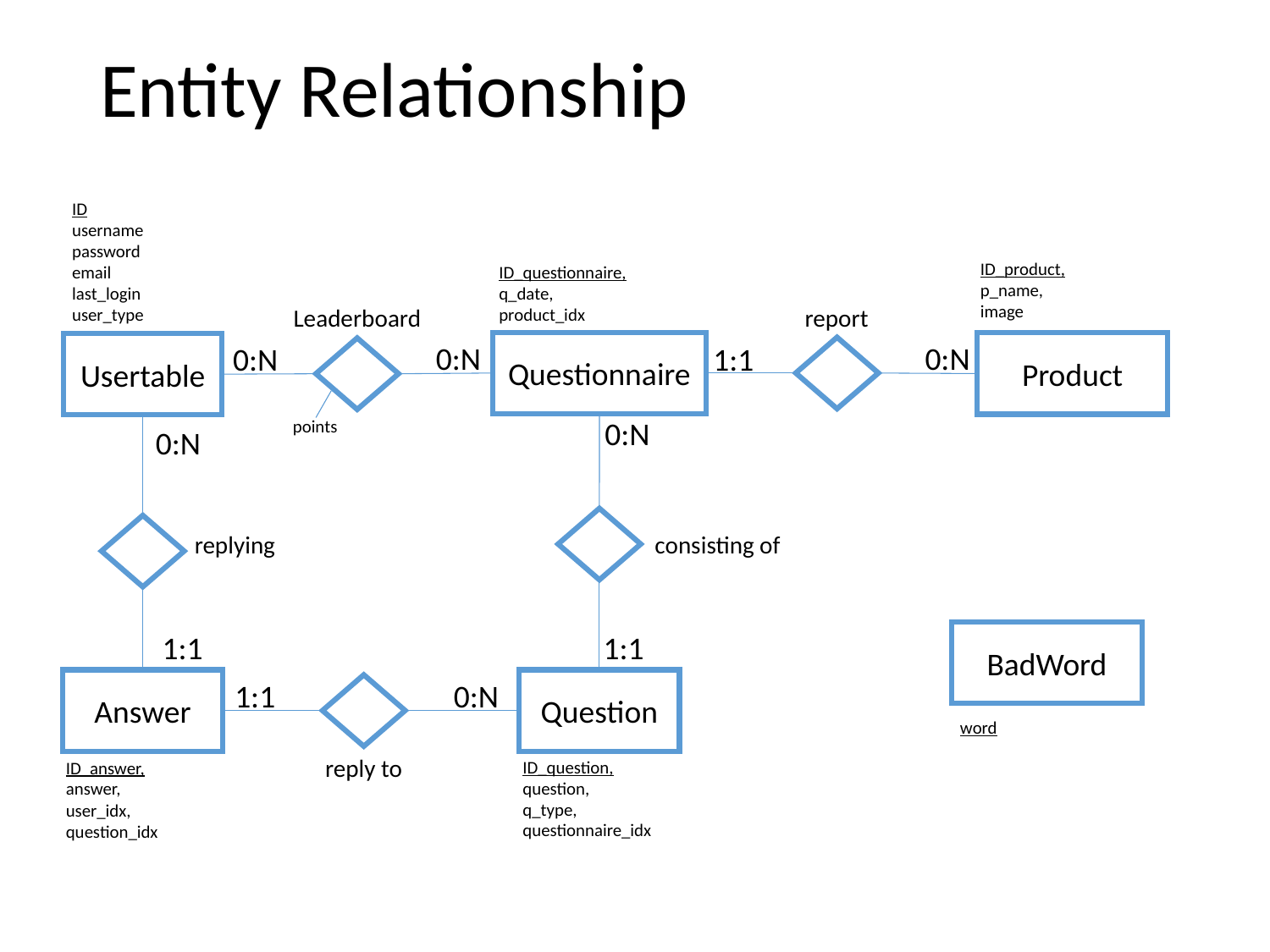

# Entity Relationship
ID
username
password
email
last_login
user_type
ID_product,
p_name,
image

ID_questionnaire,
q_date,
product_idx

report
Leaderboard
0:N
Questionnaire
0:N
Product
0:N
Usertable
1:1

0:N
points
0:N

replying
consisting of
1:1
1:1
BadWord
Question
Answer
1:1
0:N

word

reply to
ID_question,
question,
q_type,
questionnaire_idx
ID_answer,
answer,
user_idx,
question_idx